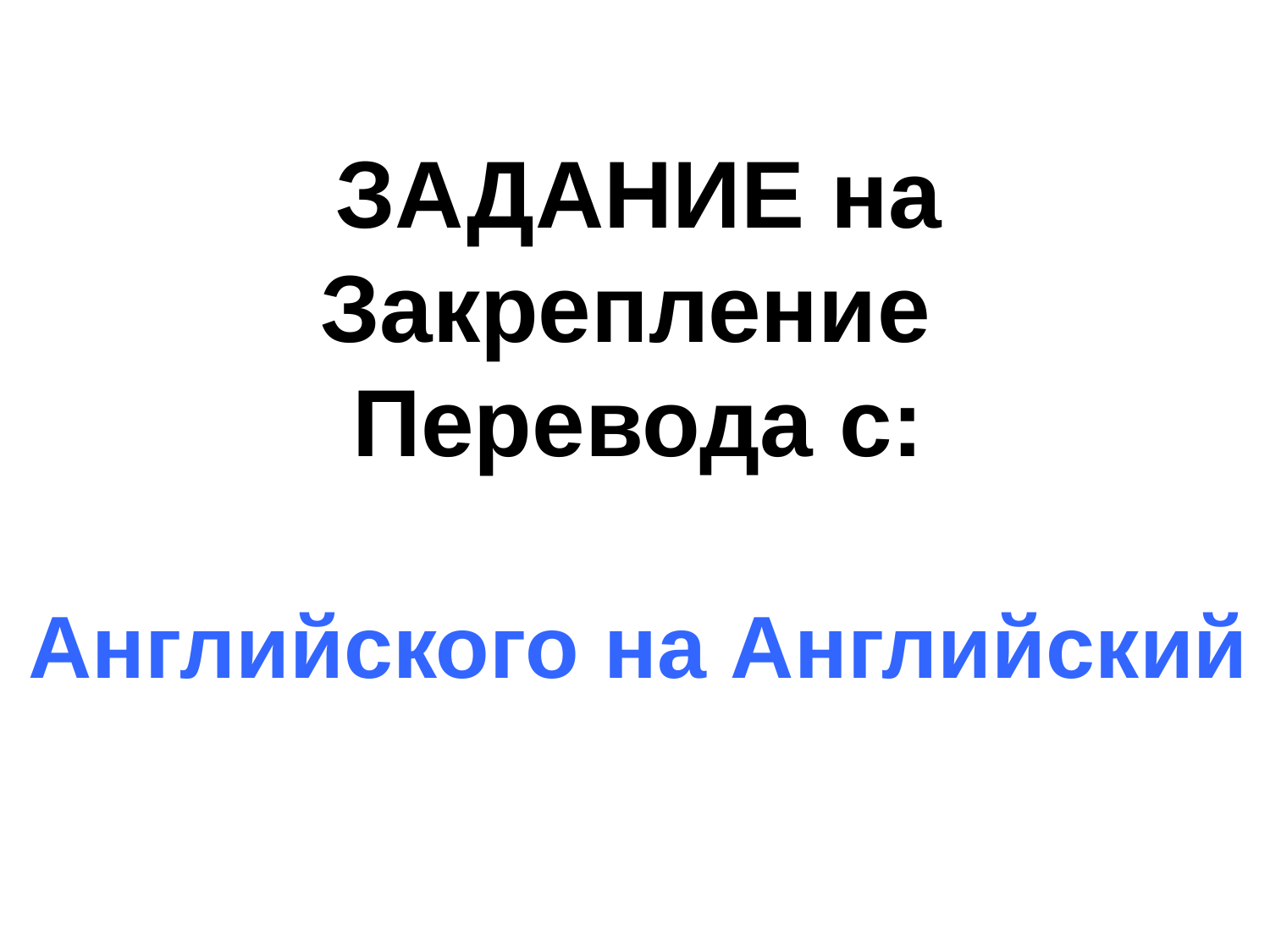

# ЗАДАНИЕ на Закрепление Перевода с: Английского на Английский